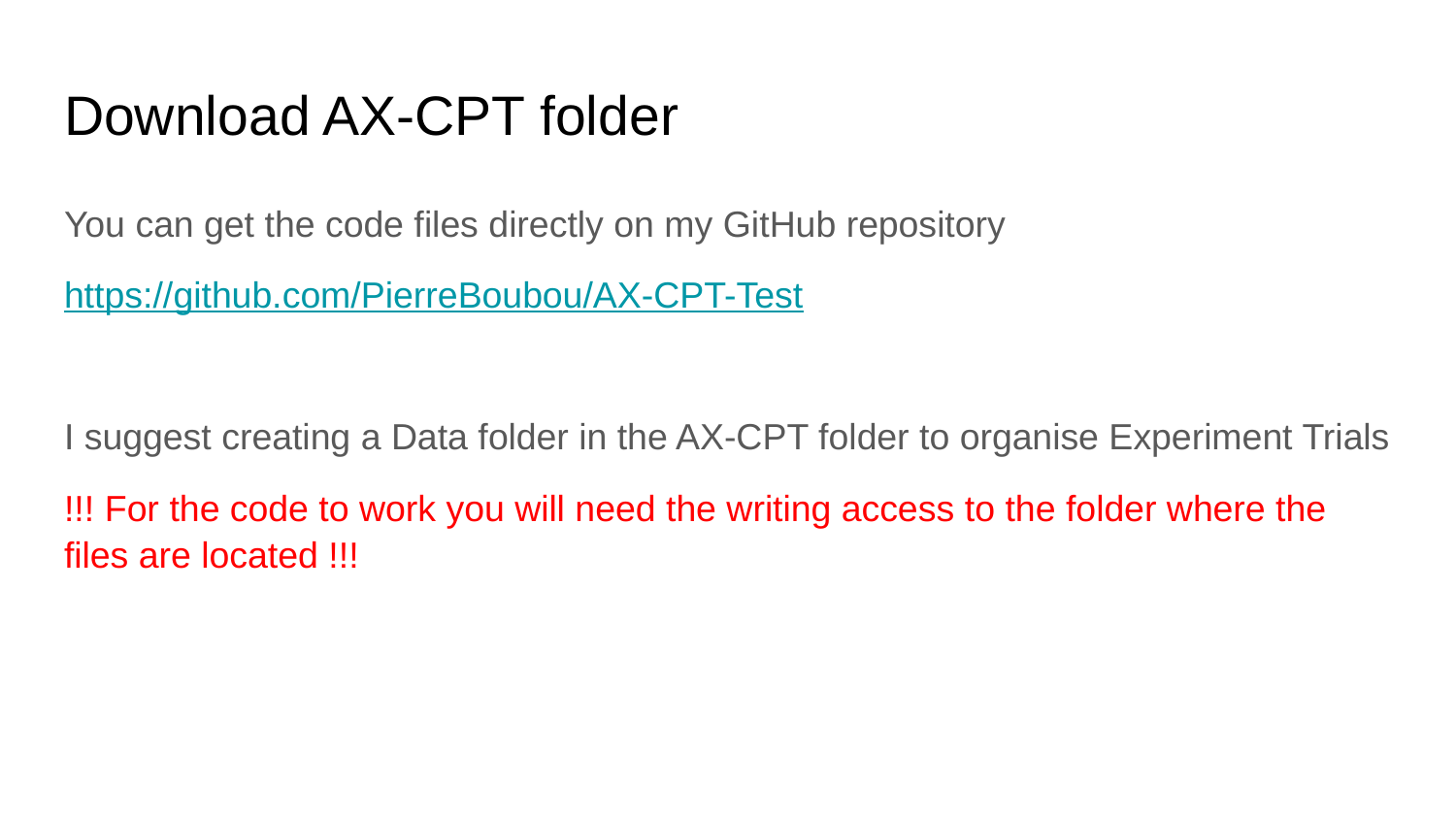

# Download AX-CPT folder
You can get the code files directly on my GitHub repository
https://github.com/PierreBoubou/AX-CPT-Test

I suggest creating a Data folder in the AX-CPT folder to organise Experiment Trials
!!! For the code to work you will need the writing access to the folder where the files are located !!!